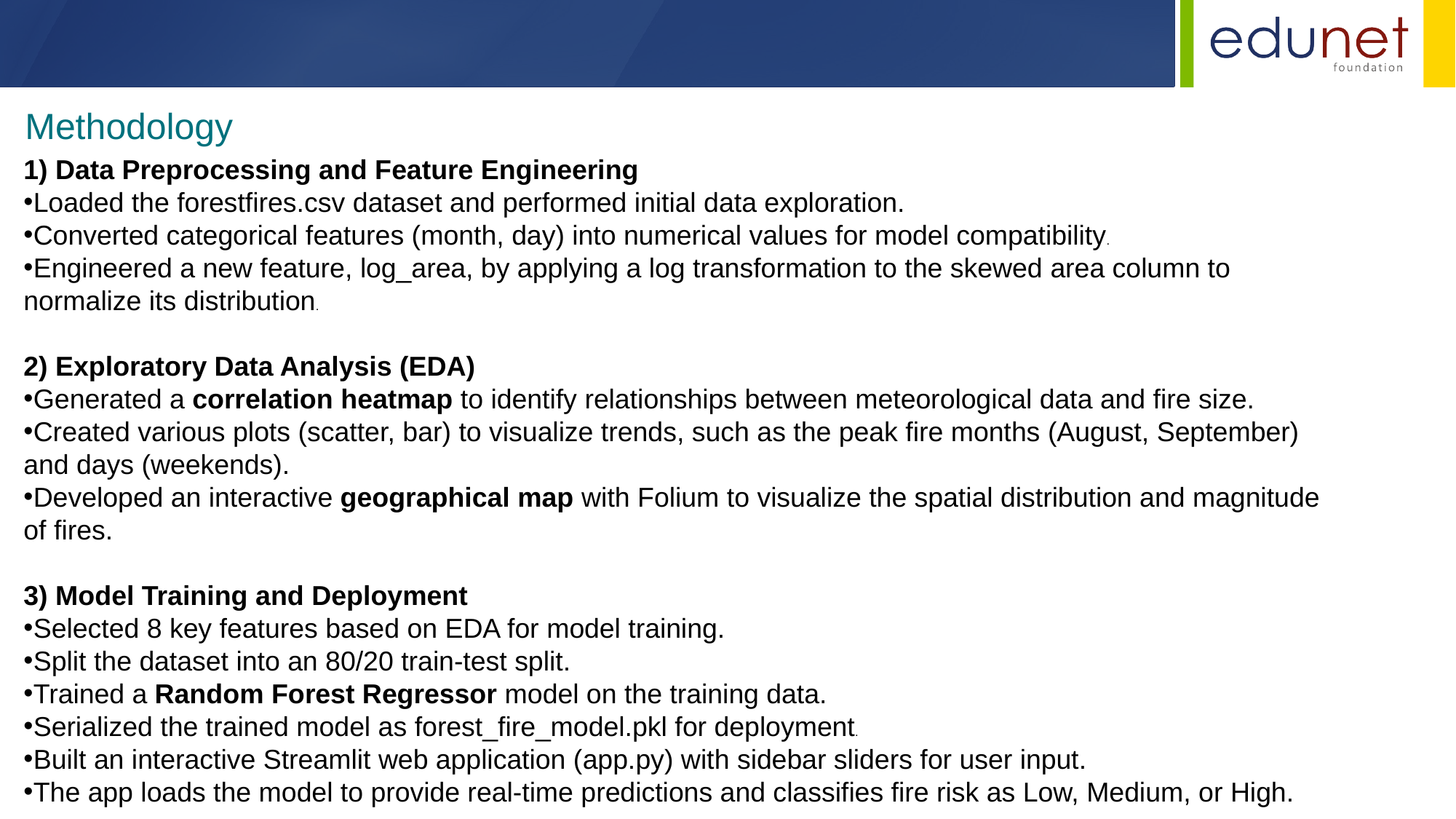

Methodology
1) Data Preprocessing and Feature Engineering
Loaded the forestfires.csv dataset and performed initial data exploration.
Converted categorical features (month, day) into numerical values for model compatibility.
Engineered a new feature, log_area, by applying a log transformation to the skewed area column to normalize its distribution.

2) Exploratory Data Analysis (EDA)
Generated a correlation heatmap to identify relationships between meteorological data and fire size.
Created various plots (scatter, bar) to visualize trends, such as the peak fire months (August, September) and days (weekends).
Developed an interactive geographical map with Folium to visualize the spatial distribution and magnitude of fires.

3) Model Training and Deployment
Selected 8 key features based on EDA for model training.
Split the dataset into an 80/20 train-test split.
Trained a Random Forest Regressor model on the training data.
Serialized the trained model as forest_fire_model.pkl for deployment.
Built an interactive Streamlit web application (app.py) with sidebar sliders for user input.
The app loads the model to provide real-time predictions and classifies fire risk as Low, Medium, or High.